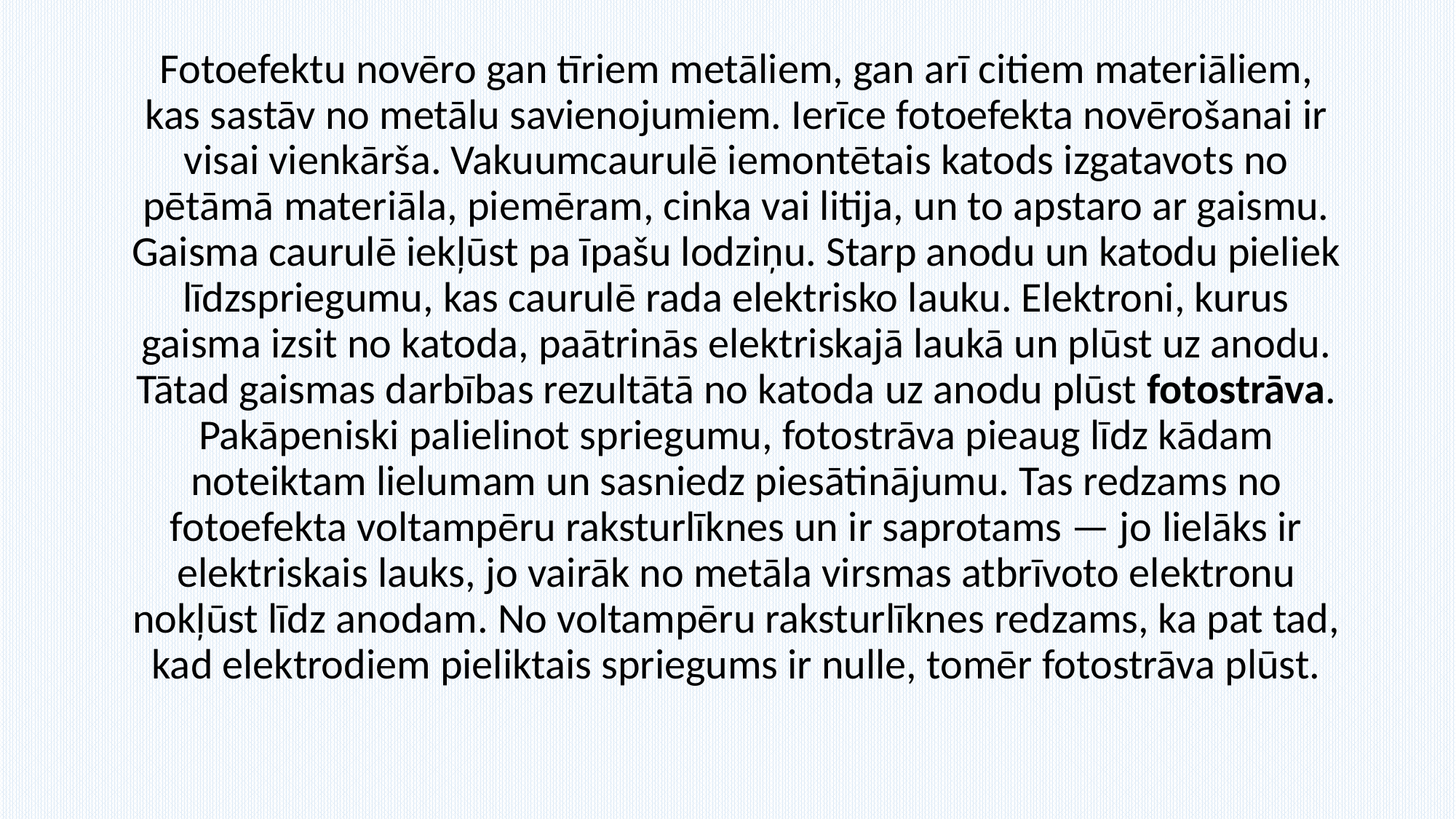

Fotoefektu novēro gan tīriem metāliem, gan arī citiem materiāliem, kas sastāv no metālu savienojumiem. Ierīce fotoefekta novērošanai ir visai vienkārša. Vakuumcaurulē iemontētais katods izgatavots no pētāmā materiāla, piemēram, cinka vai litija, un to apstaro ar gaismu. Gaisma caurulē iekļūst pa īpašu lodziņu. Starp anodu un katodu pieliek līdzspriegumu, kas caurulē rada elektrisko lauku. Elektroni, kurus gaisma izsit no katoda, paātrinās elektriskajā laukā un plūst uz anodu. Tātad gaismas darbības rezultātā no katoda uz anodu plūst fotostrāva. Pakāpeniski palielinot spriegumu, fotostrāva pieaug līdz kādam noteiktam lielumam un sasniedz piesātinājumu. Tas redzams no fotoefekta voltampēru raksturlīknes un ir saprotams — jo lielāks ir elektriskais lauks, jo vairāk no metāla virsmas atbrīvoto elektronu nokļūst līdz anodam. No voltampēru raksturlīknes redzams, ka pat tad, kad elektrodiem pieliktais spriegums ir nulle, tomēr fotostrāva plūst.